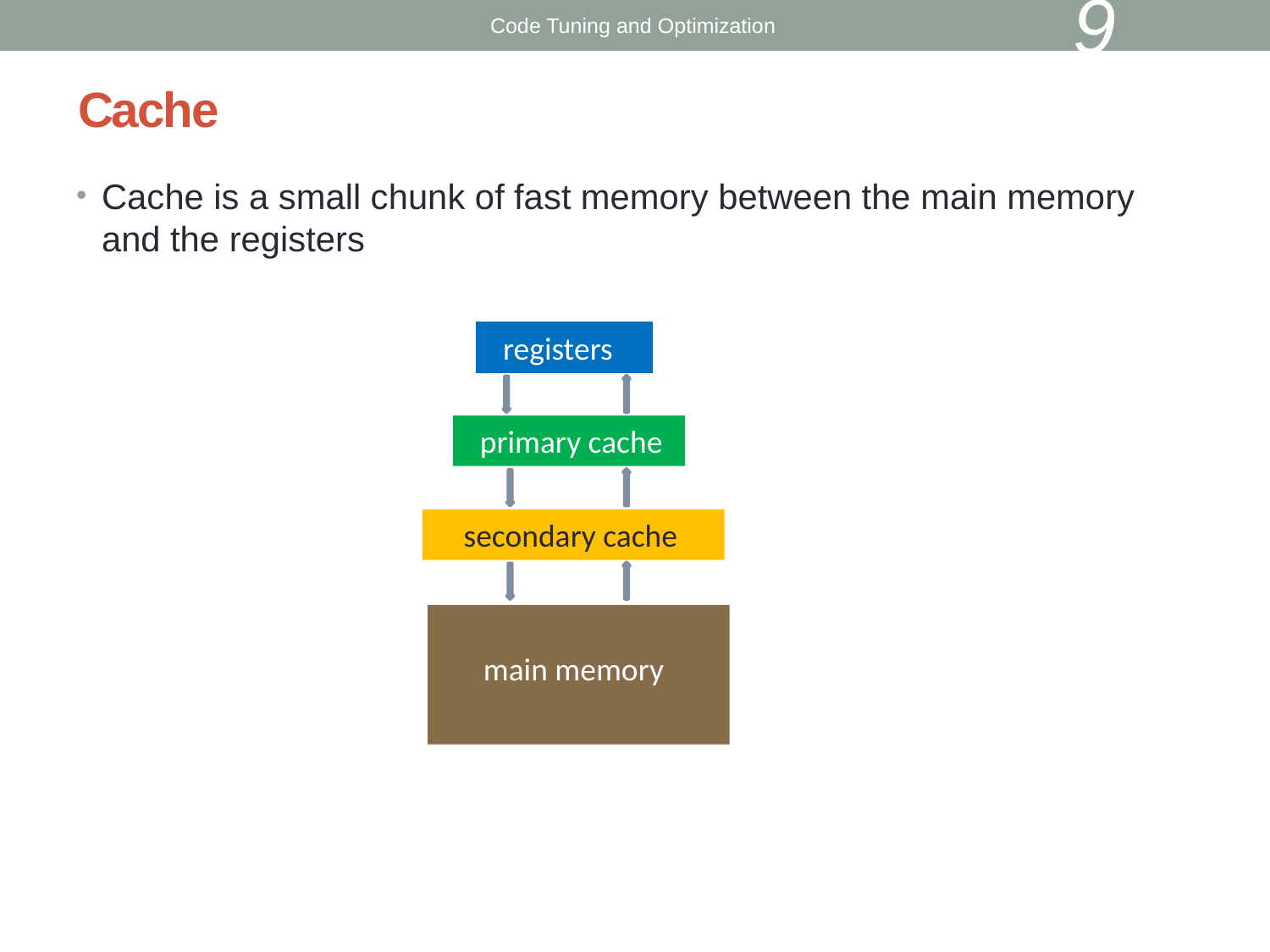

9
Code Tuning and Optimization
# Cache
Cache is a small chunk of fast memory between the main memory and the registers
  registers
  primary cache
    secondary cache

      main memory